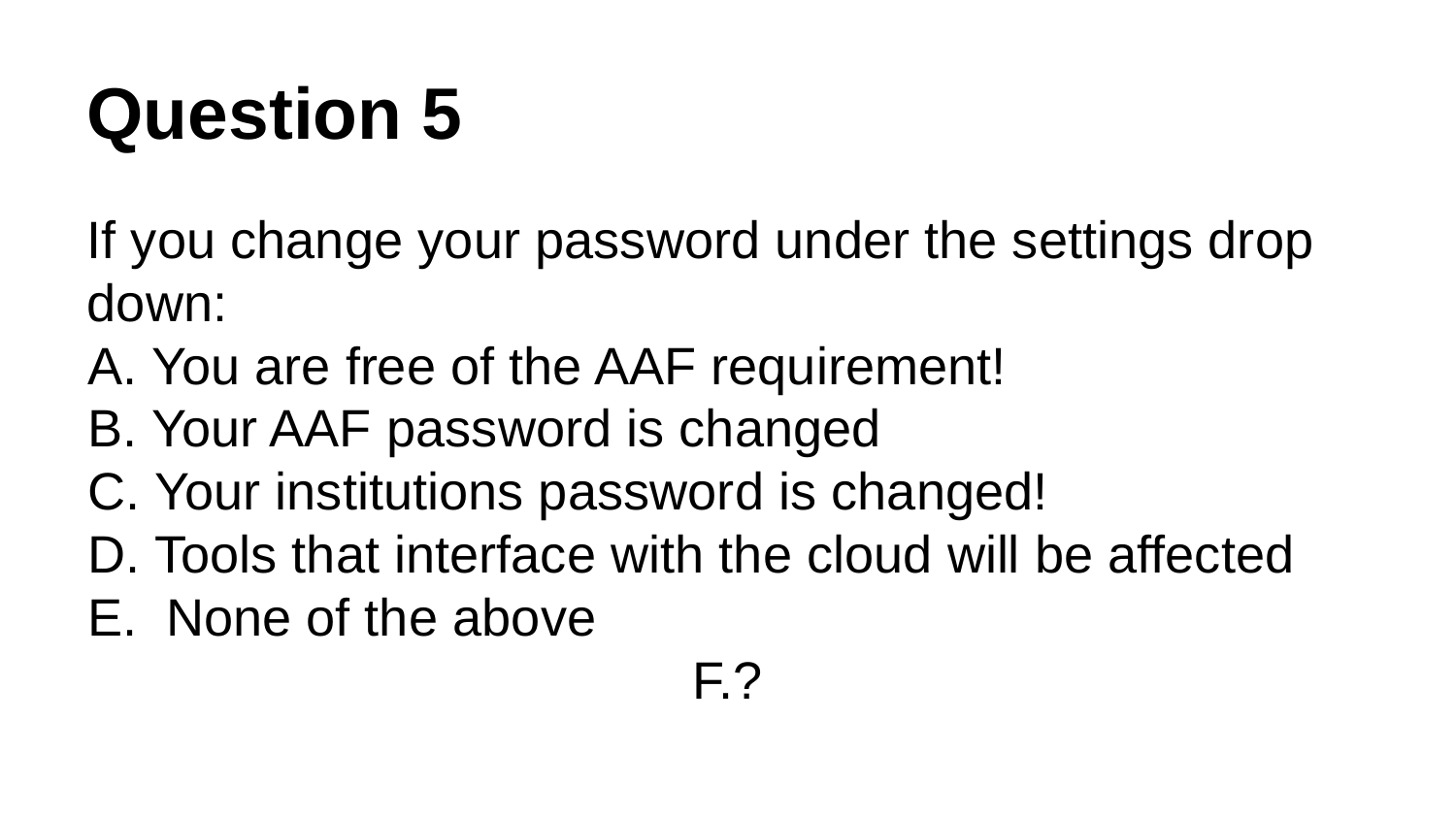

Question 5
If you change your password under the settings drop down:
 You are free of the AAF requirement!
 Your AAF password is changed
 Your institutions password is changed!
 Tools that interface with the cloud will be affected
  None of the above
?